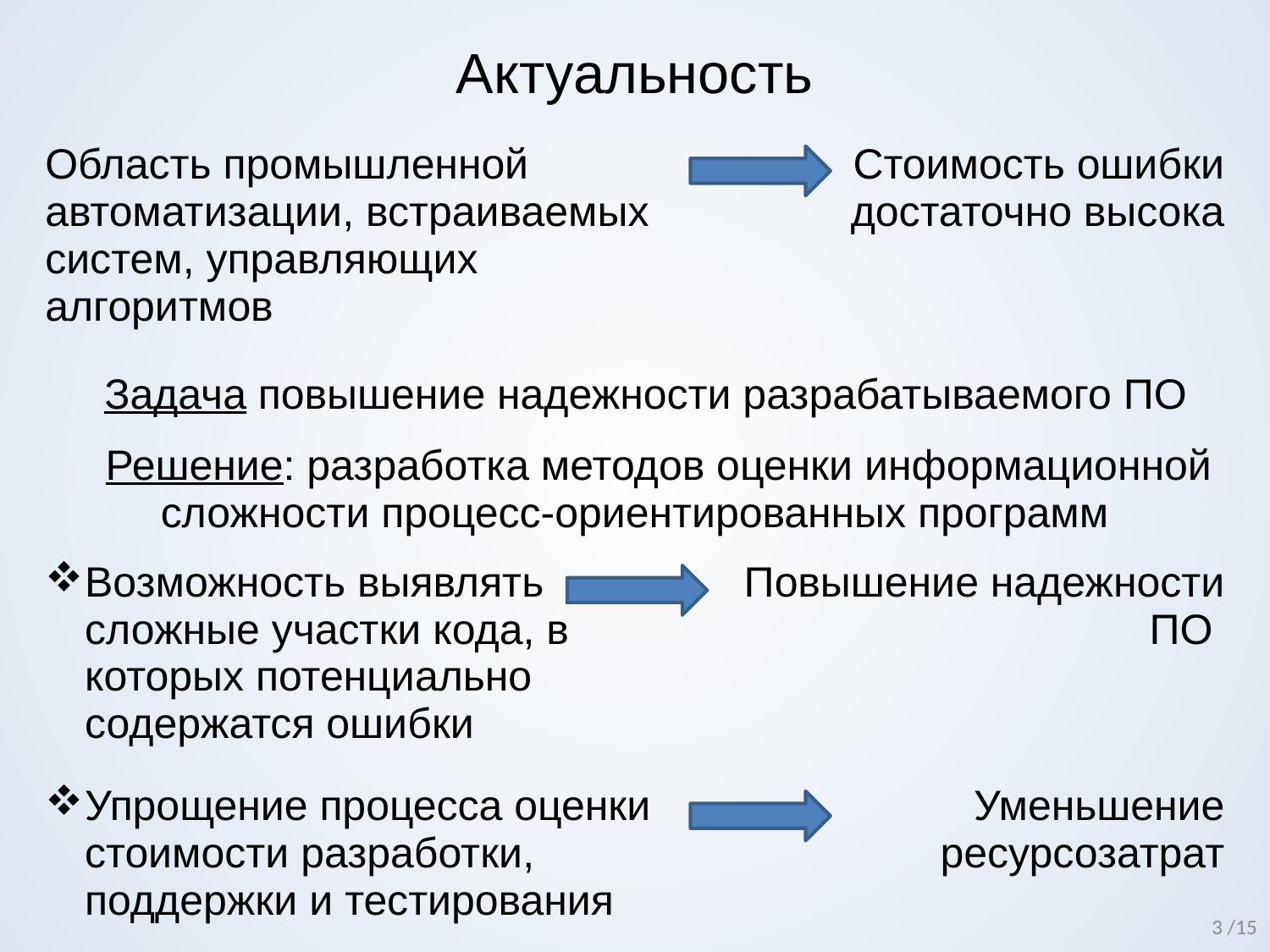

# Актуальность
| Область промышленной автоматизации, встраиваемых систем, управляющих алгоритмов | Стоимость ошибки достаточно высока |
| --- | --- |
| Задача повышение надежности разрабатываемого ПО |  |
| Решение: разработка методов оценки информационной сложности процесс-ориентированных программ |  |
| Возможность выявлять сложные участки кода, в которых потенциально содержатся ошибки | Повышение надежности ПО |
| Упрощение процесса оценки стоимости разработки, поддержки и тестирования | Уменьшение ресурсозатрат |

3 /15